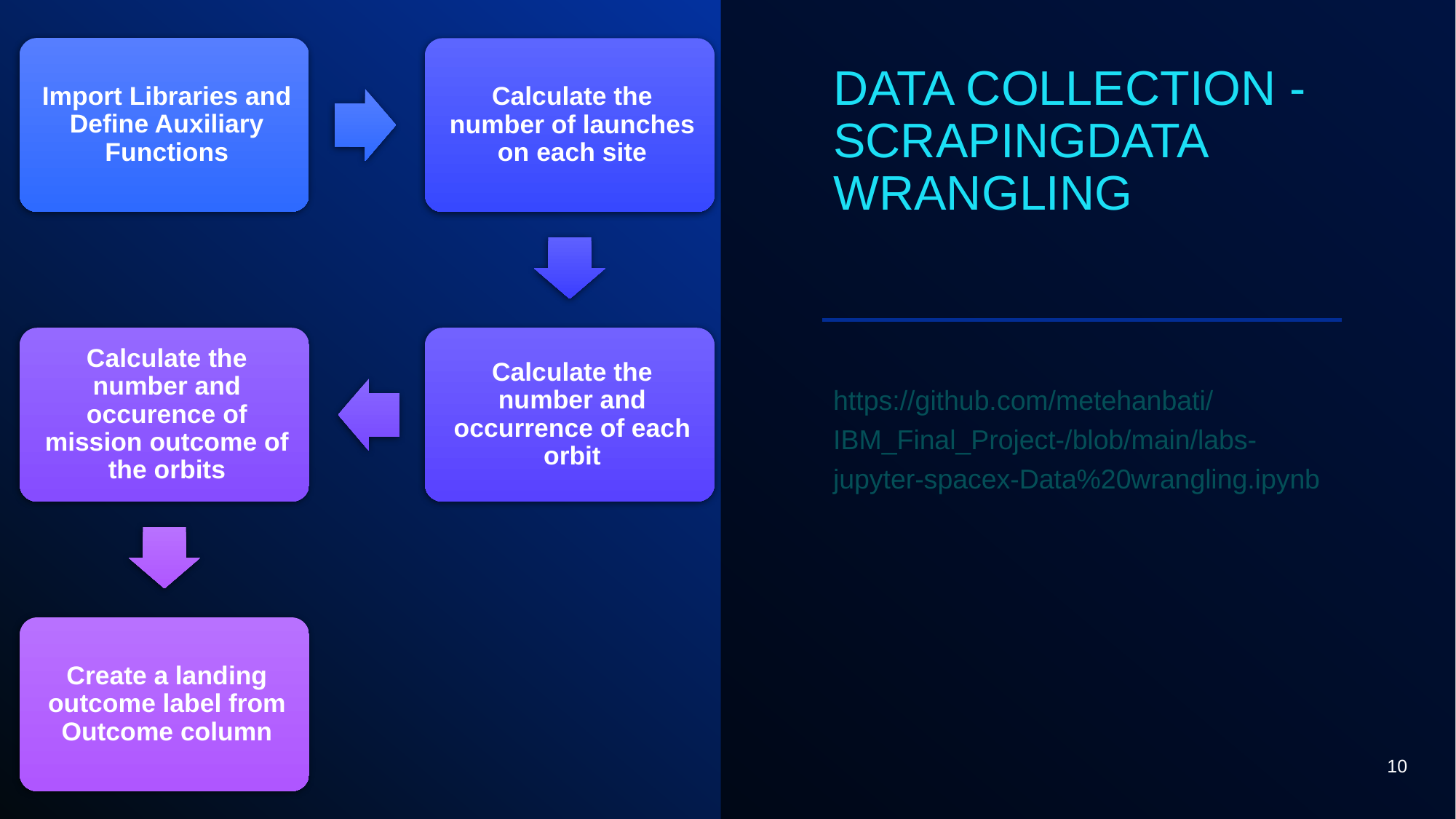

Import Libraries and Define Auxiliary Functions

Calculate the number of launches on each site

Calculate the number and occurrence of each orbit

Calculate the number and occurence of mission outcome of the orbits

Create a landing outcome label from Outcome column
# Data Collection - ScrapingData Wrangling
https://github.com/metehanbati/IBM_Final_Project-/blob/main/labs-jupyter-spacex-Data%20wrangling.ipynb
10